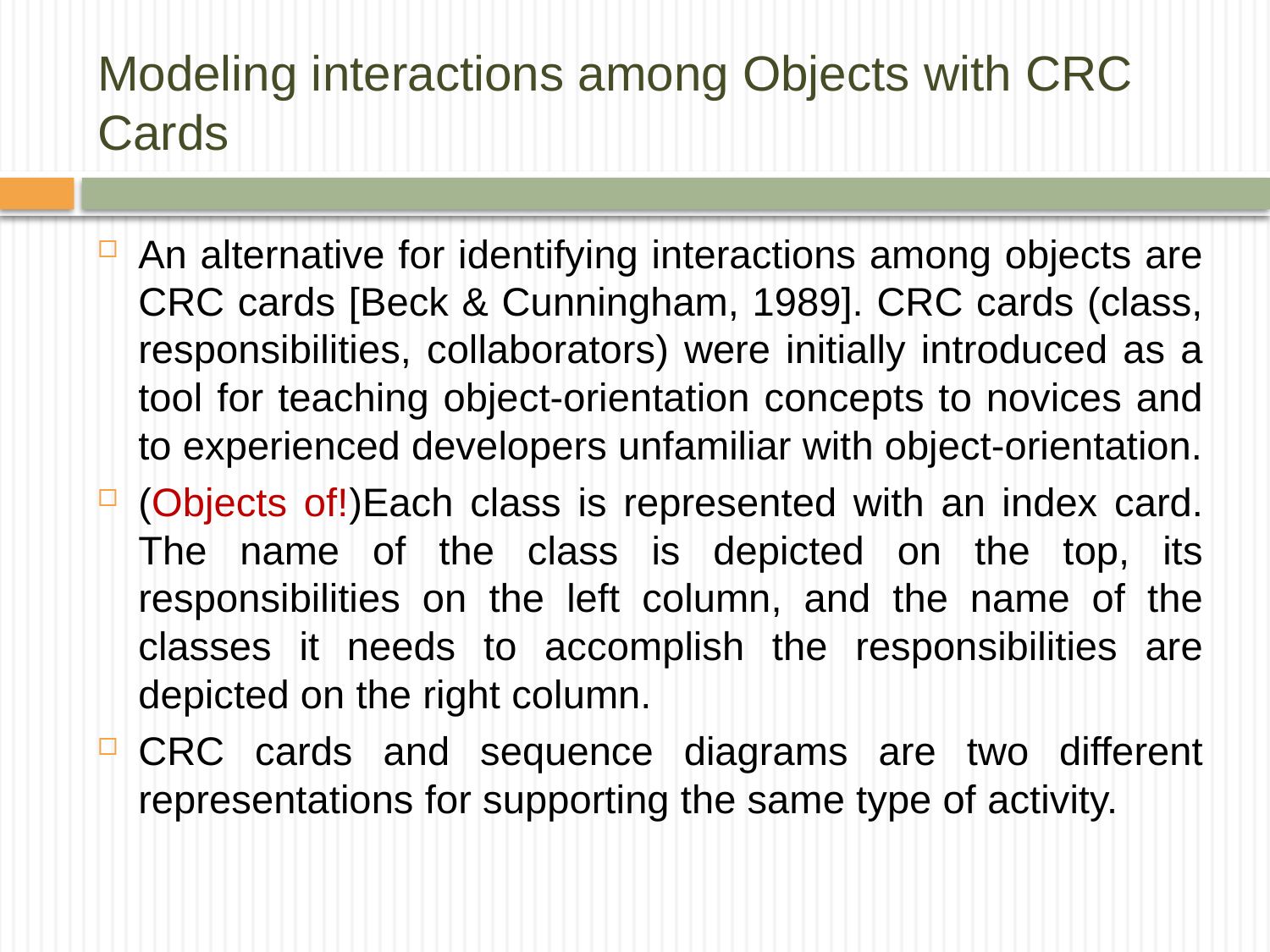

# Modeling interactions among Objects with CRC Cards
An alternative for identifying interactions among objects are CRC cards [Beck & Cunningham, 1989]. CRC cards (class, responsibilities, collaborators) were initially introduced as a tool for teaching object-orientation concepts to novices and to experienced developers unfamiliar with object-orientation.
(Objects of!)Each class is represented with an index card. The name of the class is depicted on the top, its responsibilities on the left column, and the name of the classes it needs to accomplish the responsibilities are depicted on the right column.
CRC cards and sequence diagrams are two different representations for supporting the same type of activity.